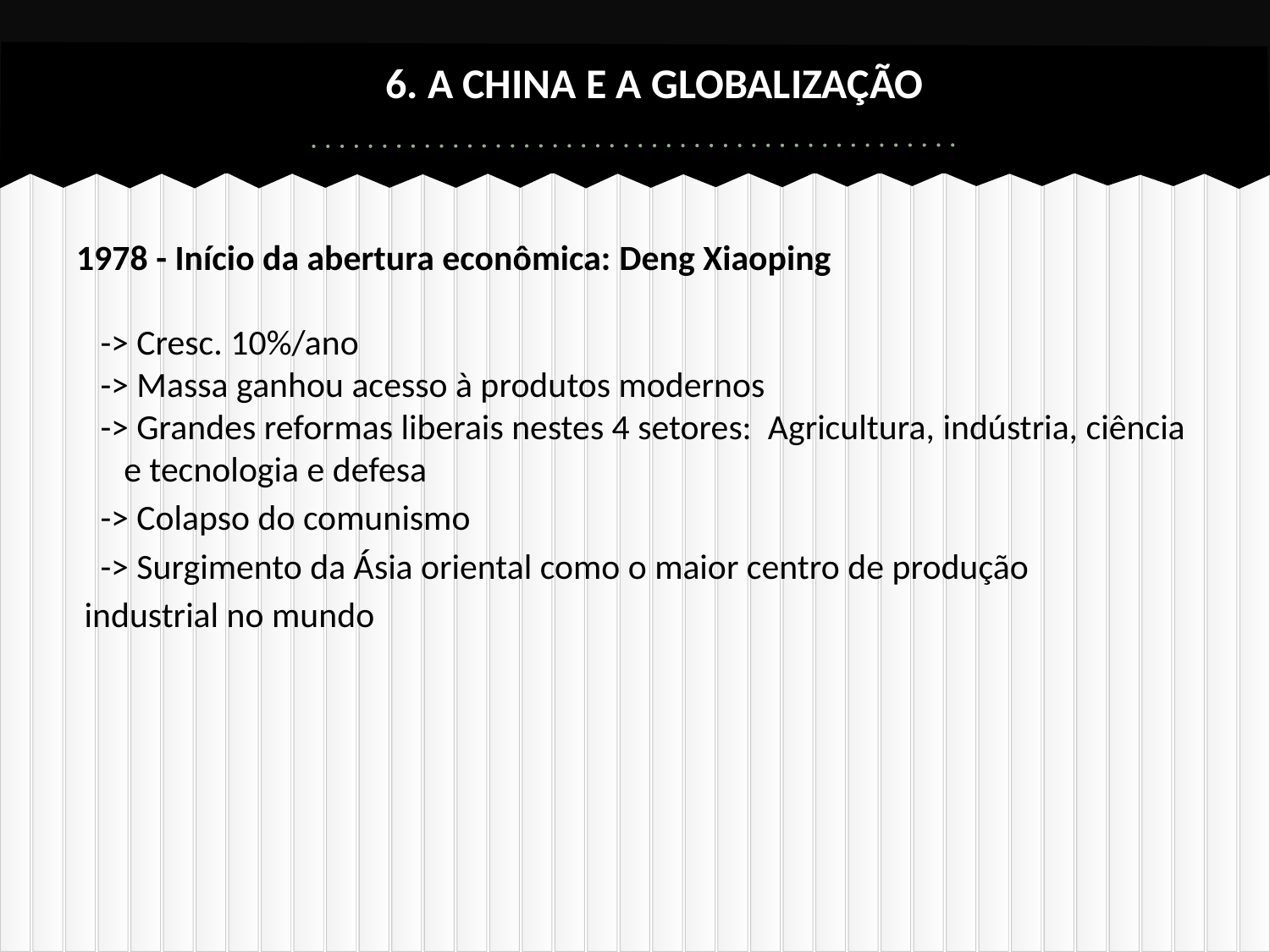

# 6. A CHINA E A GLOBALIZAÇÃO
1978 - Início da abertura econômica: Deng Xiaoping

   -> Cresc. 10%/ano
   -> Massa ganhou acesso à produtos modernos
   -> Grandes reformas liberais nestes 4 setores:  Agricultura, indústria, ciência e tecnologia e defesa
   -> Colapso do comunismo
   -> Surgimento da Ásia oriental como o maior centro de produção
 industrial no mundo